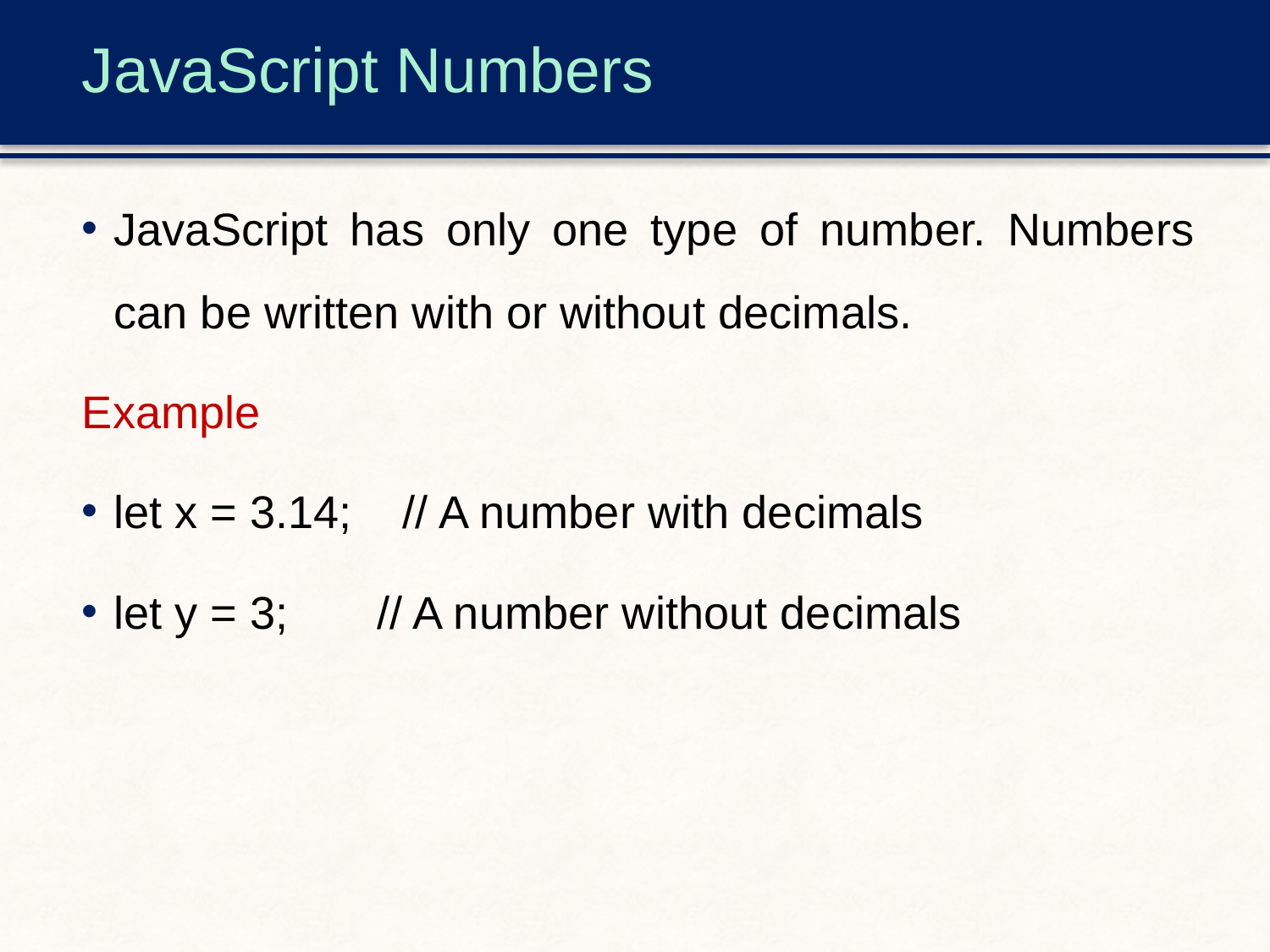

# JavaScript Numbers
JavaScript has only one type of number. Numbers can be written with or without decimals.
Example
let x = 3.14;    // A number with decimals
let y = 3;       // A number without decimals